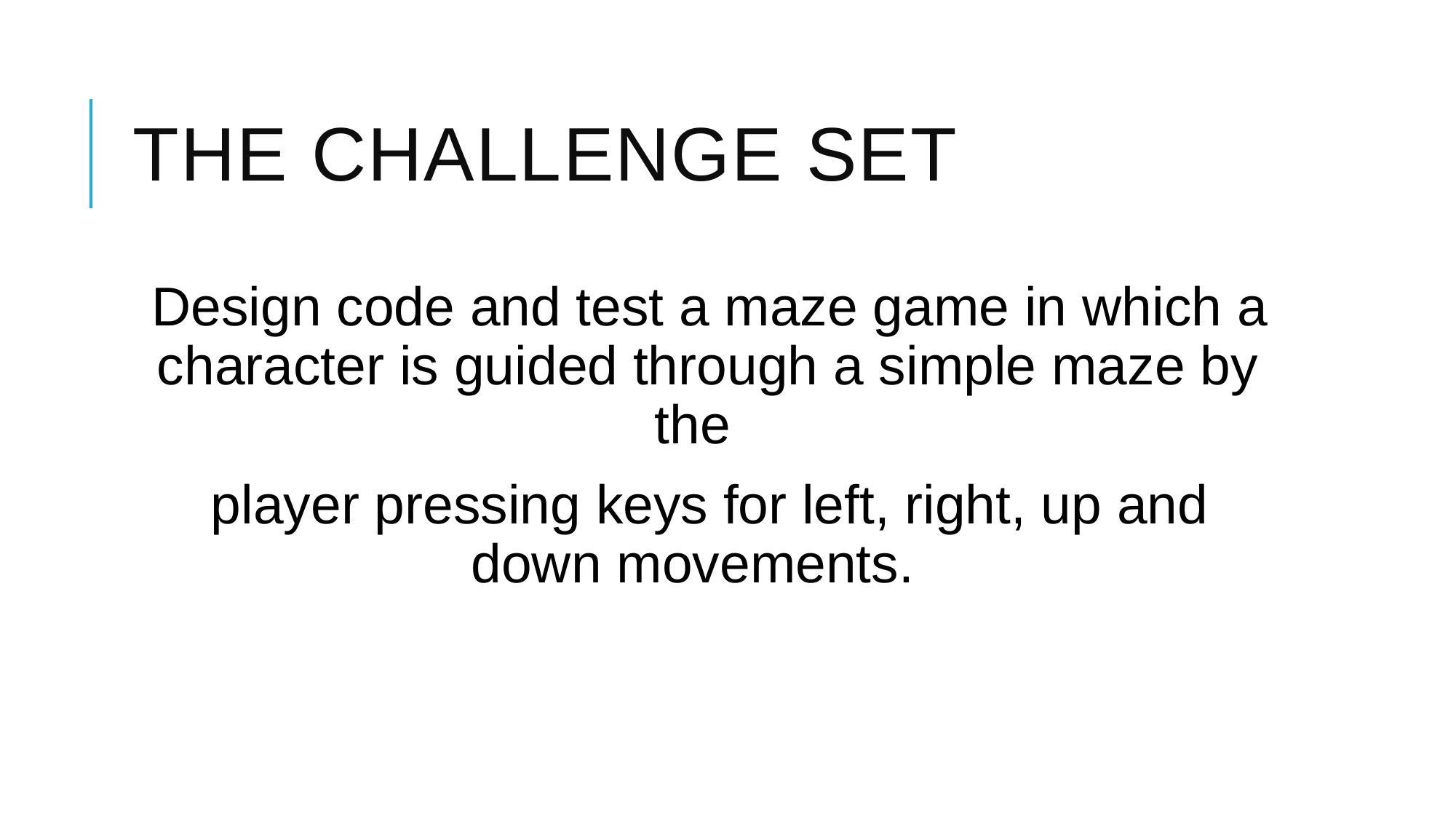

# The challenge set
Design code and test a maze game in which a character is guided through a simple maze by the
player pressing keys for left, right, up and down movements.